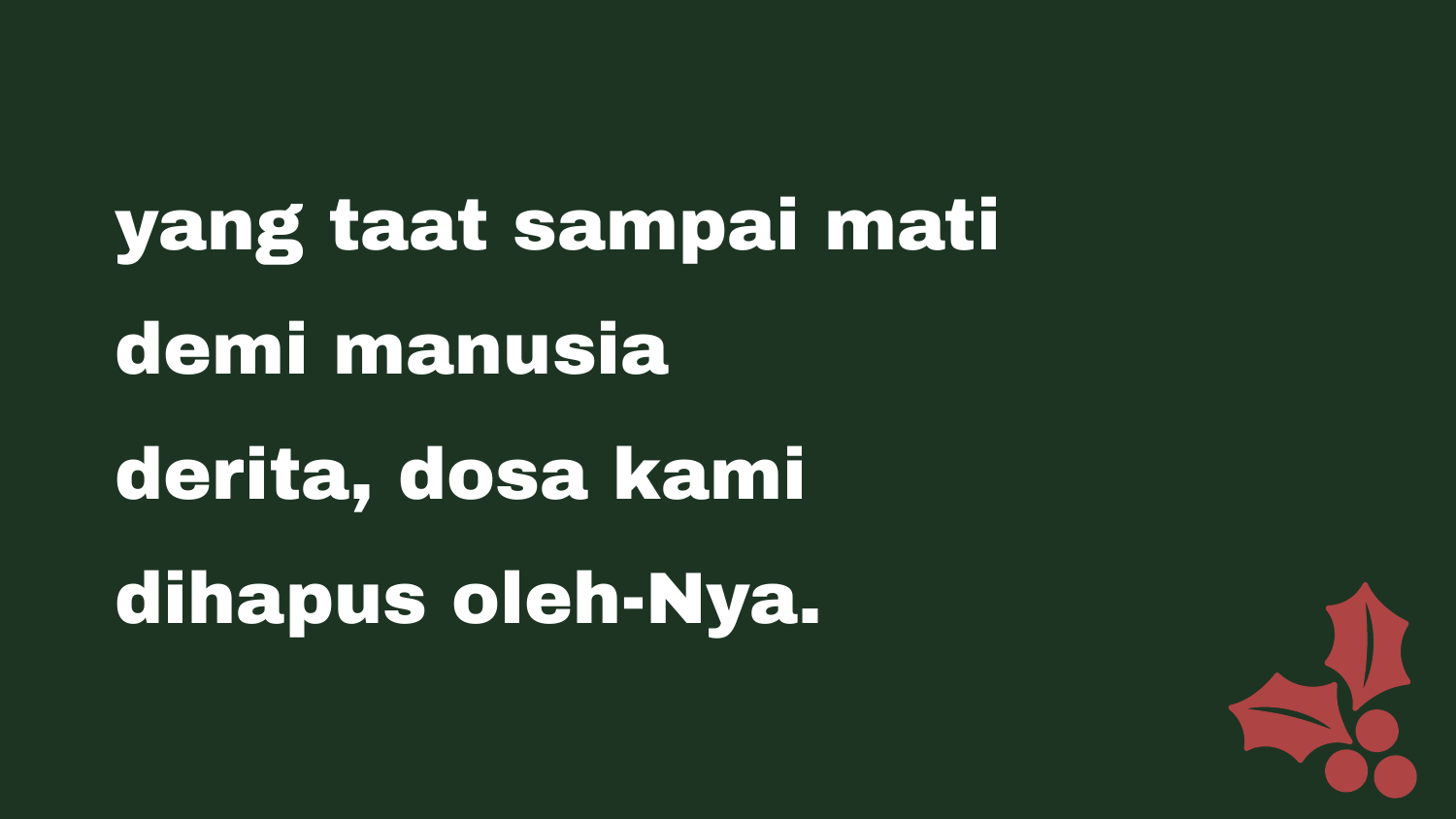

yang taat sampai mati
demi manusia
derita, dosa kami
dihapus oleh-Nya.